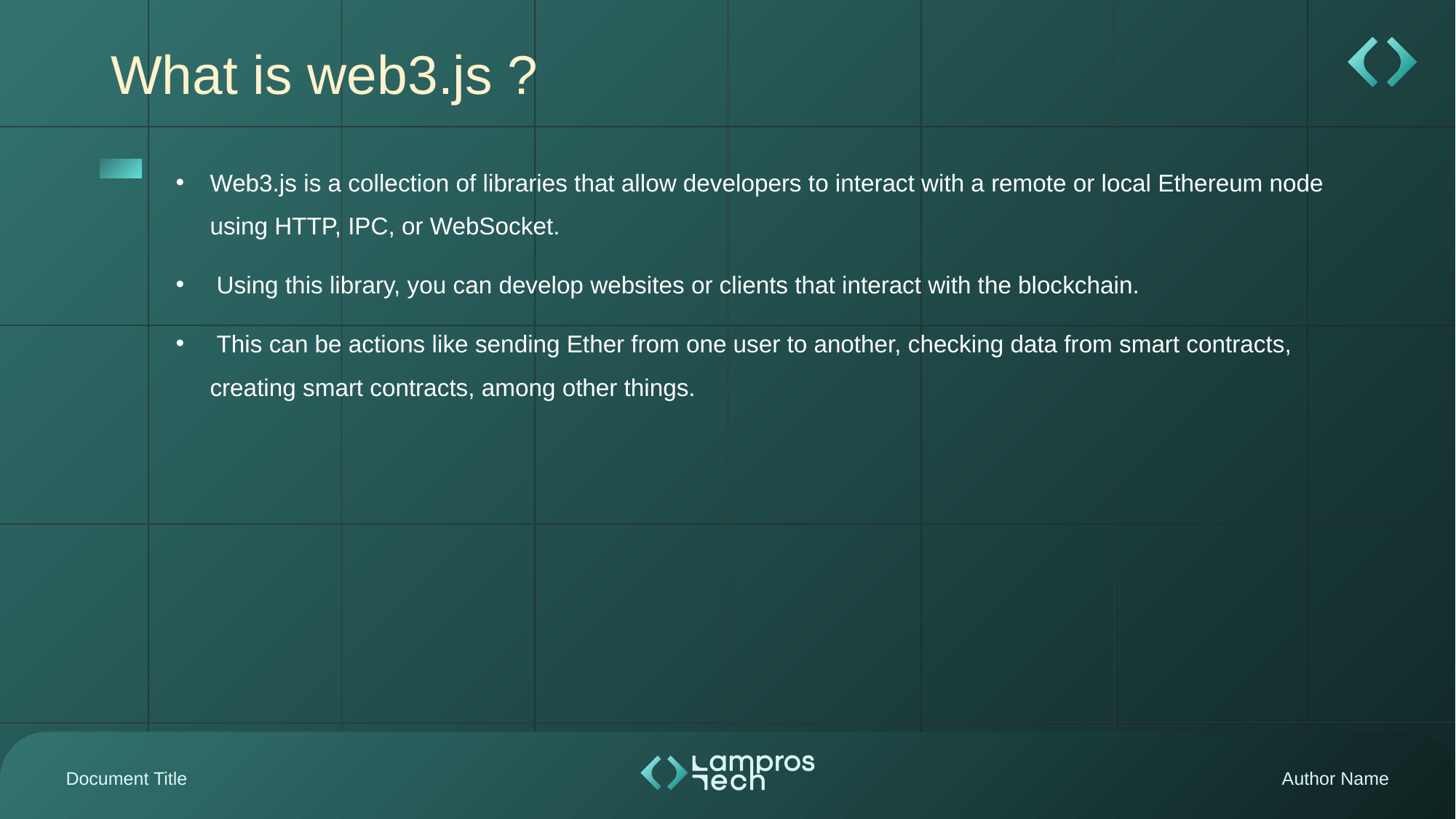

# What is web3.js ?
Web3.js is a collection of libraries that allow developers to interact with a remote or local Ethereum node using HTTP, IPC, or WebSocket.
 Using this library, you can develop websites or clients that interact with the blockchain.
 This can be actions like sending Ether from one user to another, checking data from smart contracts, creating smart contracts, among other things.